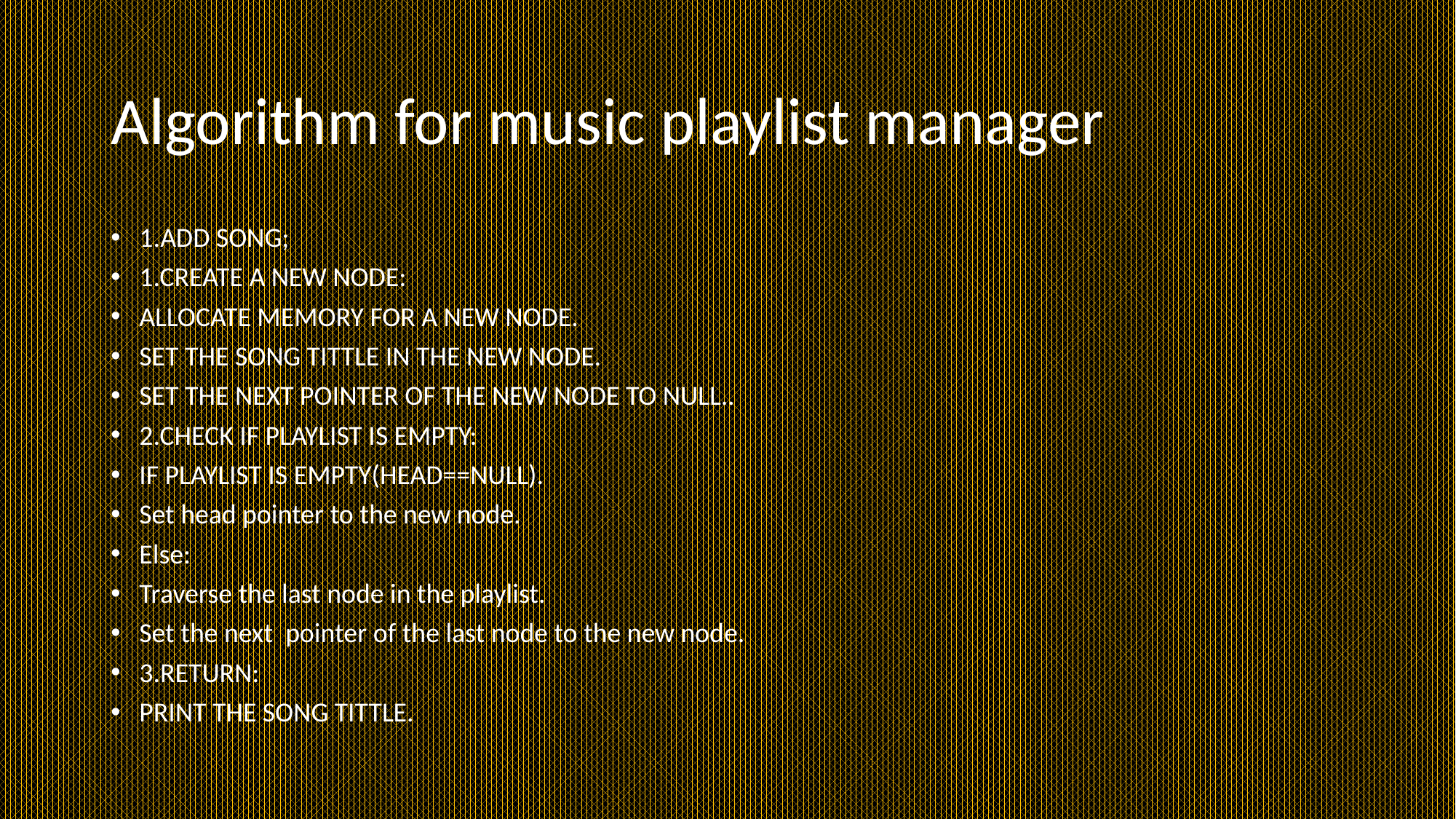

# Algorithm for music playlist manager
1.ADD SONG;
1.CREATE A NEW NODE:
ALLOCATE MEMORY FOR A NEW NODE.
SET THE SONG TITTLE IN THE NEW NODE.
SET THE NEXT POINTER OF THE NEW NODE TO NULL..
2.CHECK IF PLAYLIST IS EMPTY:
IF PLAYLIST IS EMPTY(HEAD==NULL).
Set head pointer to the new node.
Else:
Traverse the last node in the playlist.
Set the next  pointer of the last node to the new node.
3.RETURN:
PRINT THE SONG TITTLE.